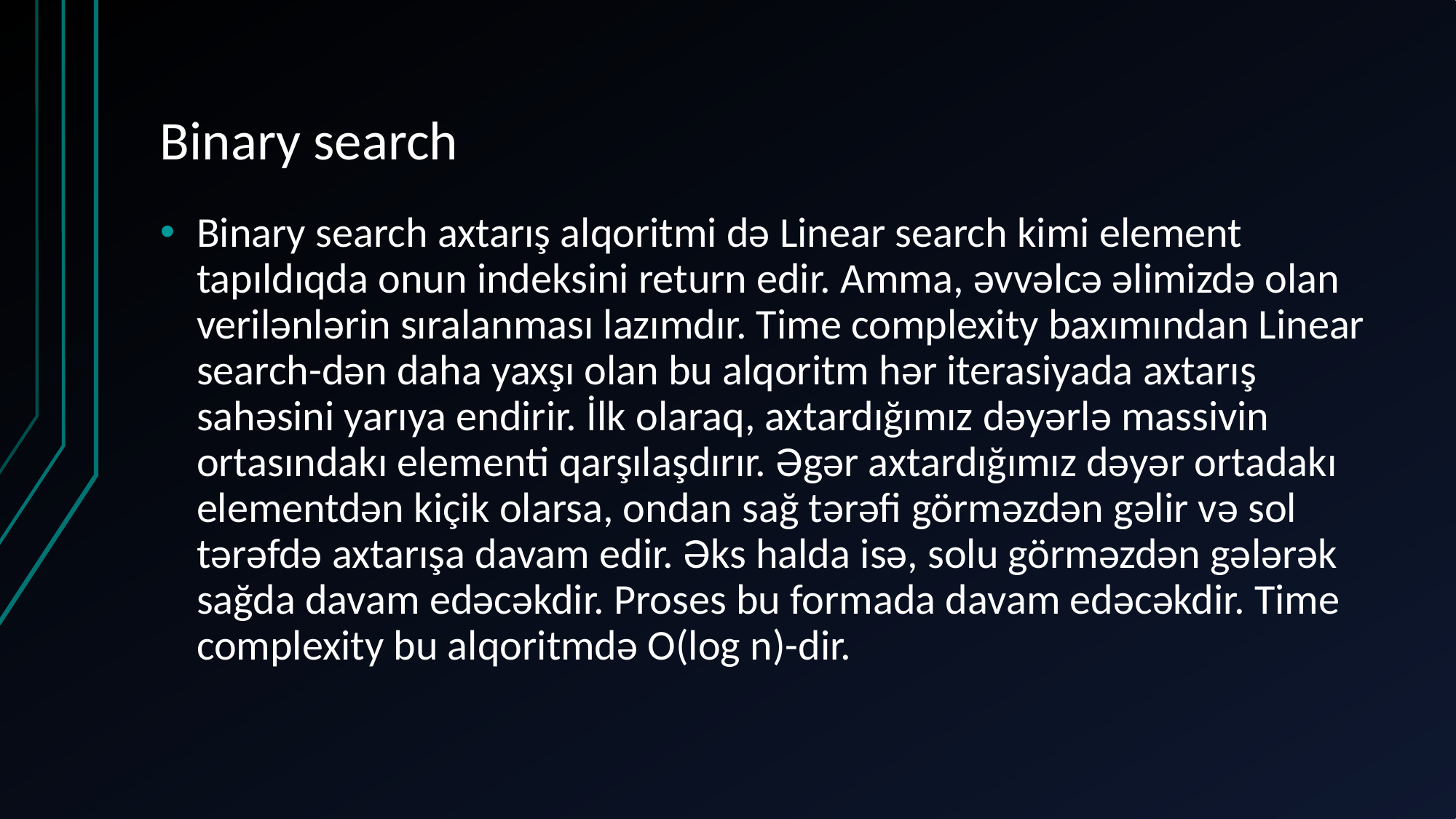

# Binary search
Binary search axtarış alqoritmi də Linear search kimi element tapıldıqda onun indeksini return edir. Amma, əvvəlcə əlimizdə olan verilənlərin sıralanması lazımdır. Time complexity baxımından Linear search-dən daha yaxşı olan bu alqoritm hər iterasiyada axtarış sahəsini yarıya endirir. İlk olaraq, axtardığımız dəyərlə massivin ortasındakı elementi qarşılaşdırır. Əgər axtardığımız dəyər ortadakı elementdən kiçik olarsa, ondan sağ tərəfi görməzdən gəlir və sol tərəfdə axtarışa davam edir. Əks halda isə, solu görməzdən gələrək sağda davam edəcəkdir. Proses bu formada davam edəcəkdir. Time complexity bu alqoritmdə O(log n)-dir.